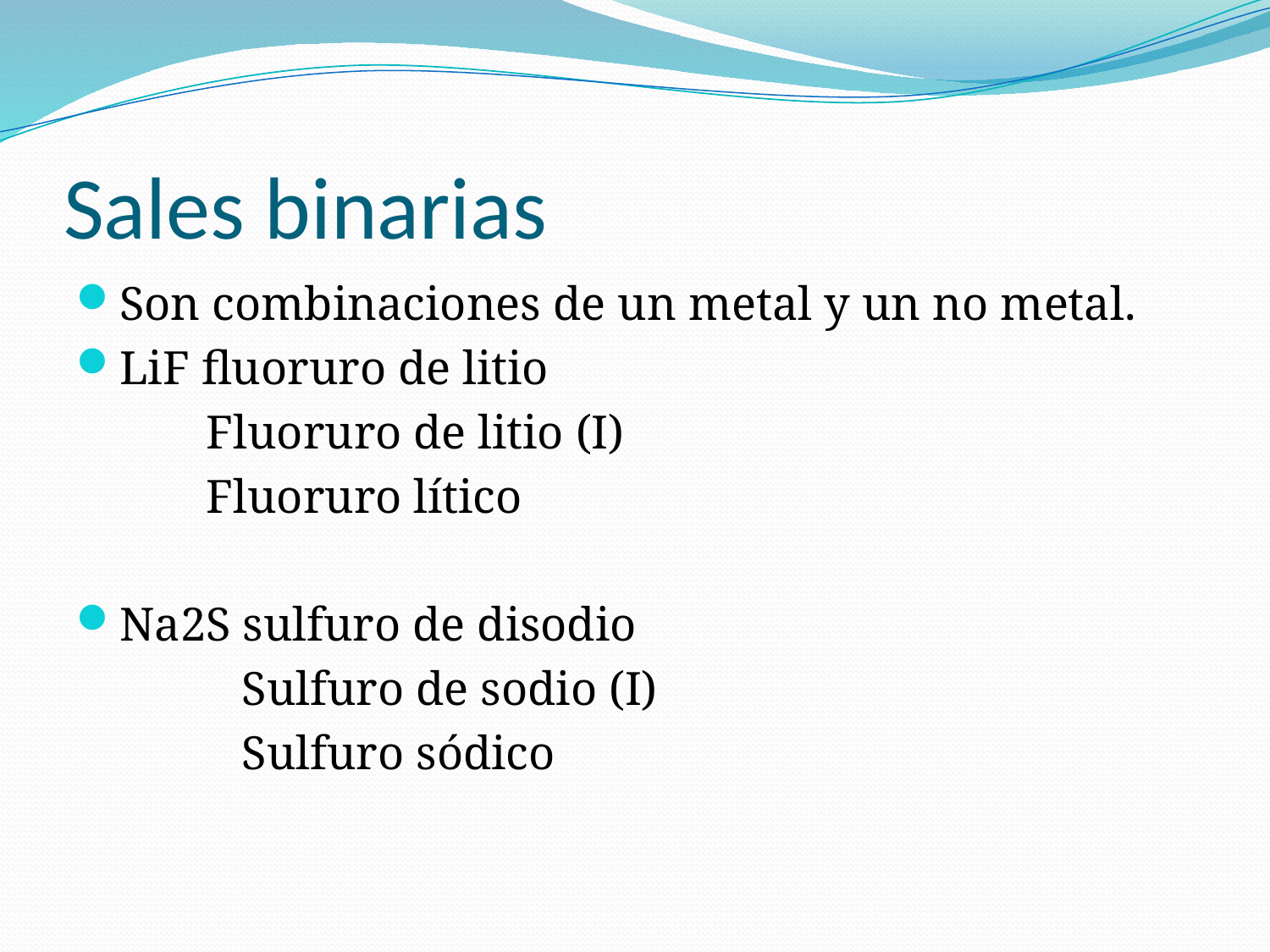

# Sales binarias
Son combinaciones de un metal y un no metal.
LiF fluoruro de litio
           Fluoruro de litio (I)
           Fluoruro lítico

Na2S sulfuro de disodio
              Sulfuro de sodio (I)
              Sulfuro sódico